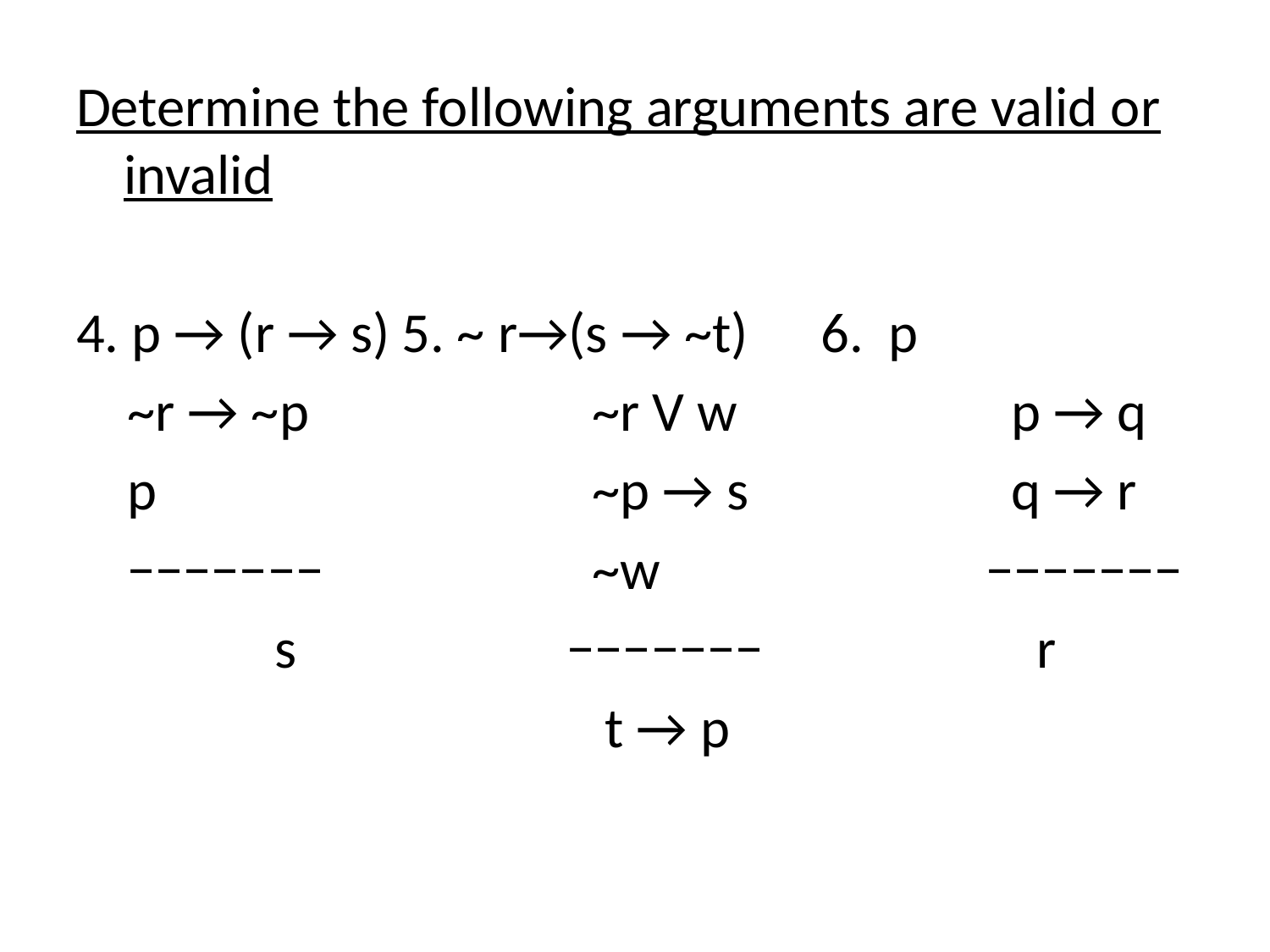

Determine the following arguments are valid or invalid

4. p → (r → s)	5. ~ r→(s → ~t)	   6.  p
    ~r → ~p		     ~r V w		        p → q
    p			     ~p → s		        q → r
    −−−−−−−		     ~w	                −−−−−−−
		s		   −−−−−−−			r
				      t → p